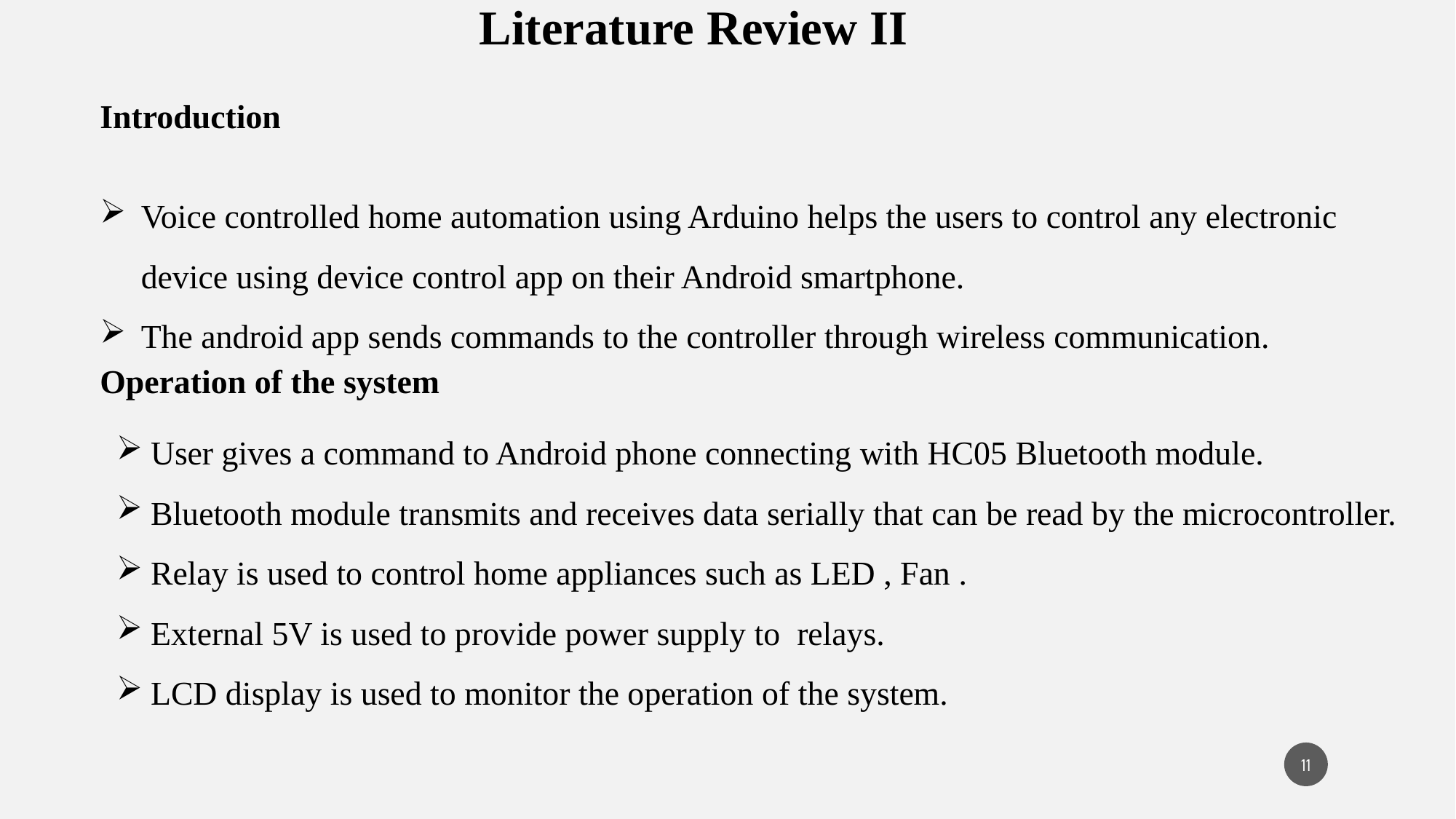

Literature Review II
Introduction
Voice controlled home automation using Arduino helps the users to control any electronic device using device control app on their Android smartphone.
The android app sends commands to the controller through wireless communication.
Operation of the system
User gives a command to Android phone connecting with HC05 Bluetooth module.
Bluetooth module transmits and receives data serially that can be read by the microcontroller.
Relay is used to control home appliances such as LED , Fan .
External 5V is used to provide power supply to  relays.
LCD display is used to monitor the operation of the system.
11